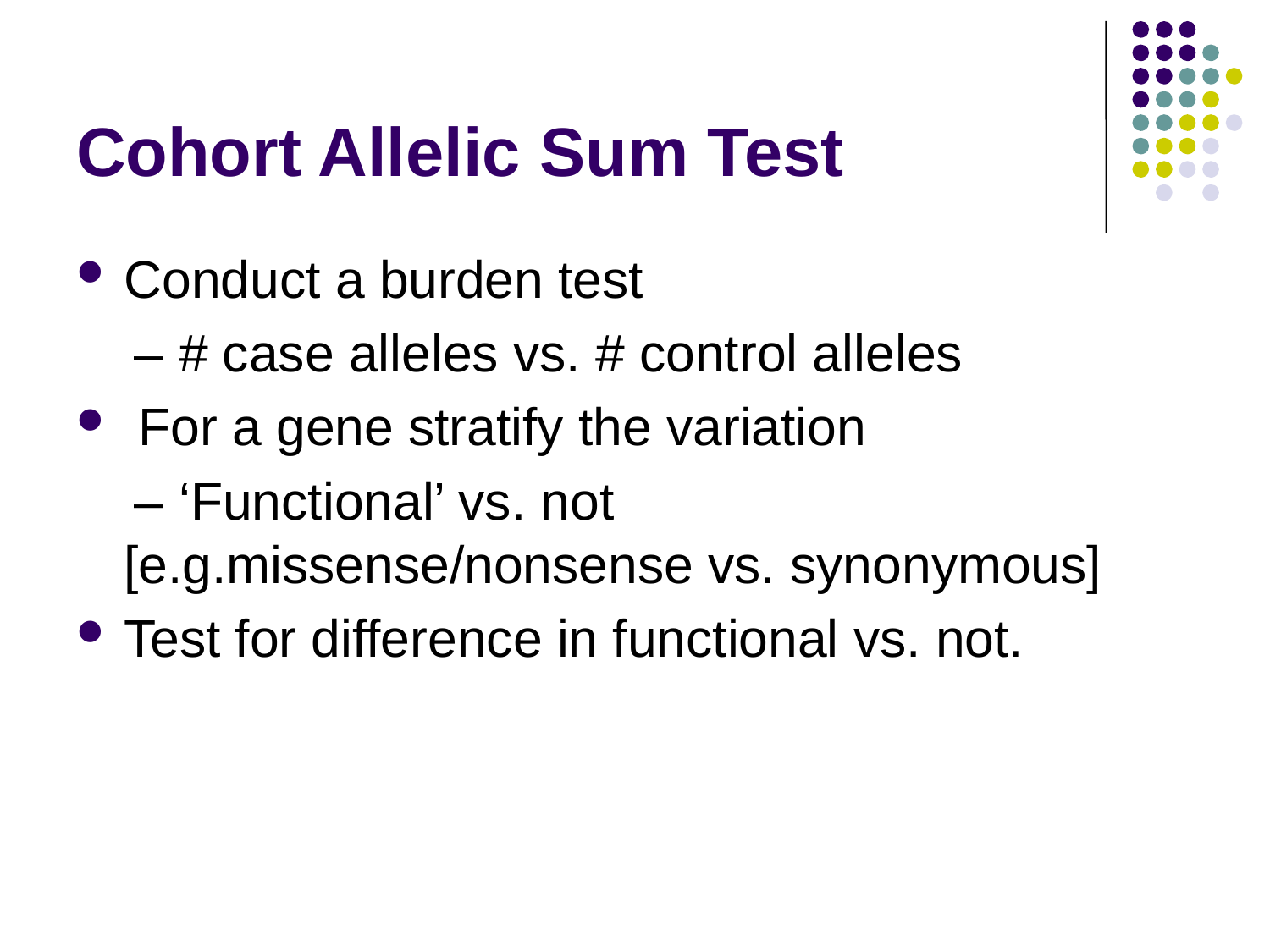

# Cohort Allelic Sum Test
Conduct a burden test
    – # case alleles vs. # control alleles
 For a gene stratify the variation
    – ‘Functional’ vs. not [e.g.missense/nonsense vs. synonymous]
Test for difference in functional vs. not.